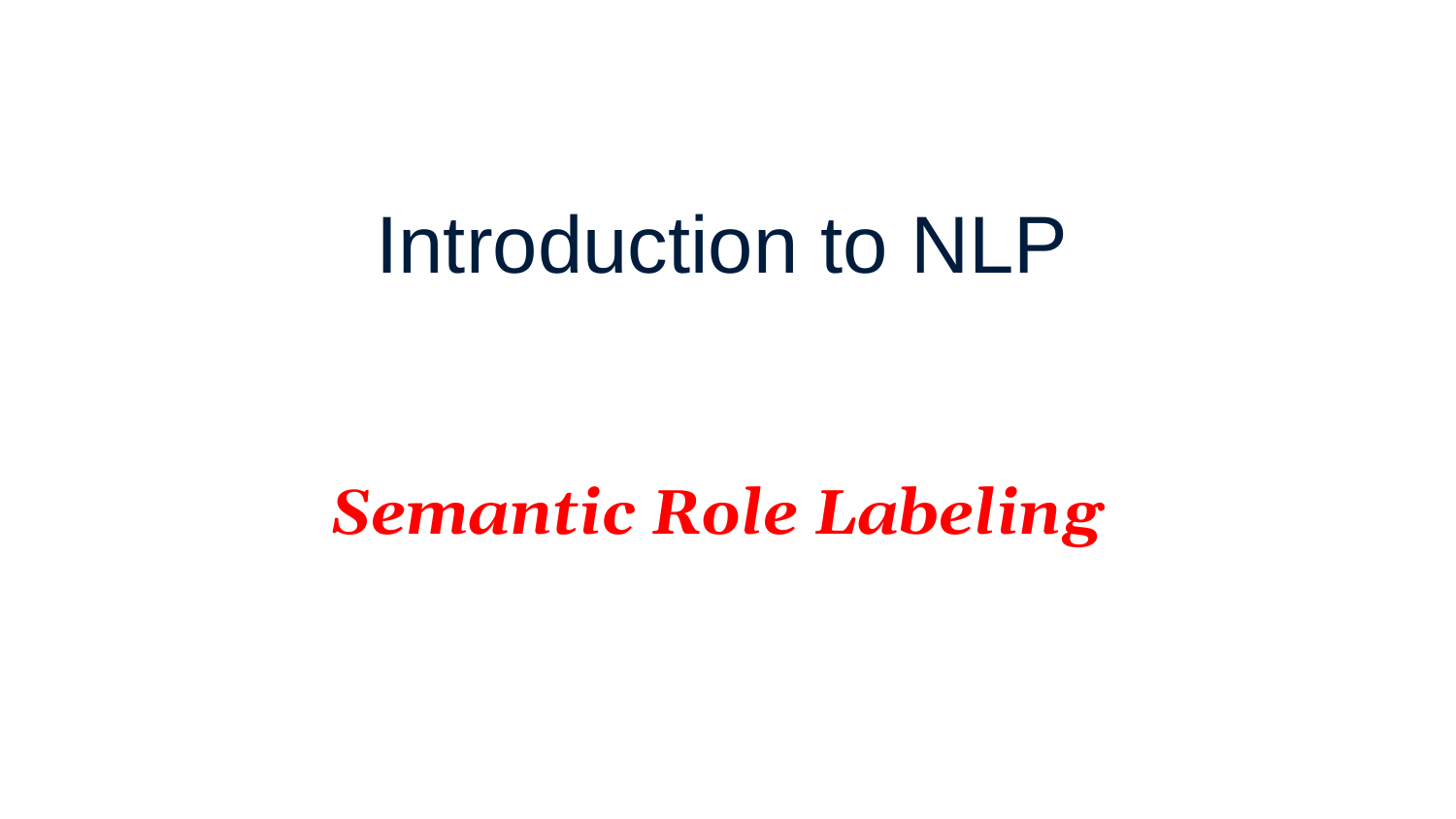

# Introduction to NLP
Semantic Role Labeling